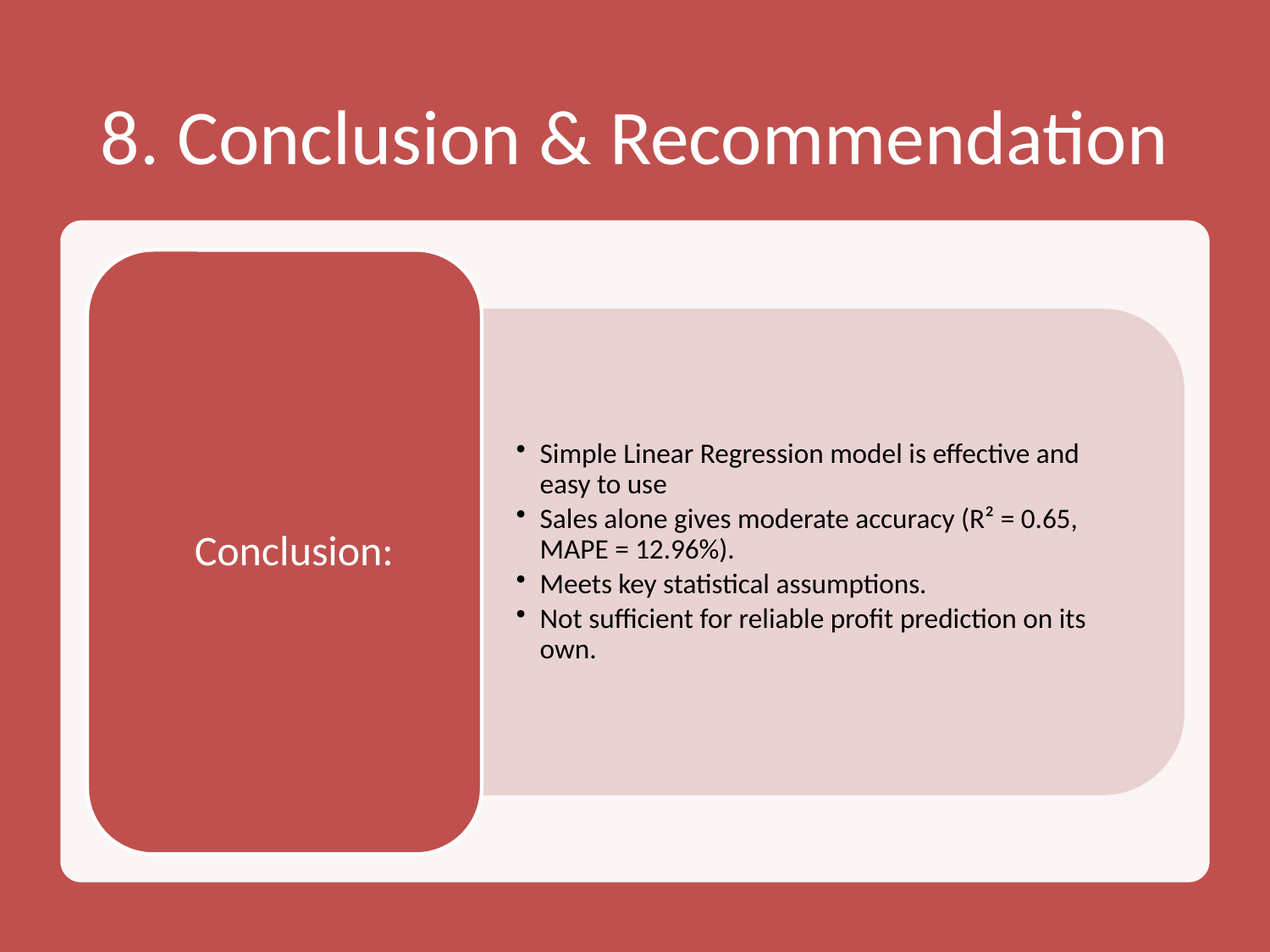

# 8. Conclusion & Recommendation

Simple Linear Regression model is effective and easy to use
Sales alone gives moderate accuracy (R² = 0.65, MAPE = 12.96%).
Meets key statistical assumptions.
Not sufficient for reliable profit prediction on its own.
Conclusion: